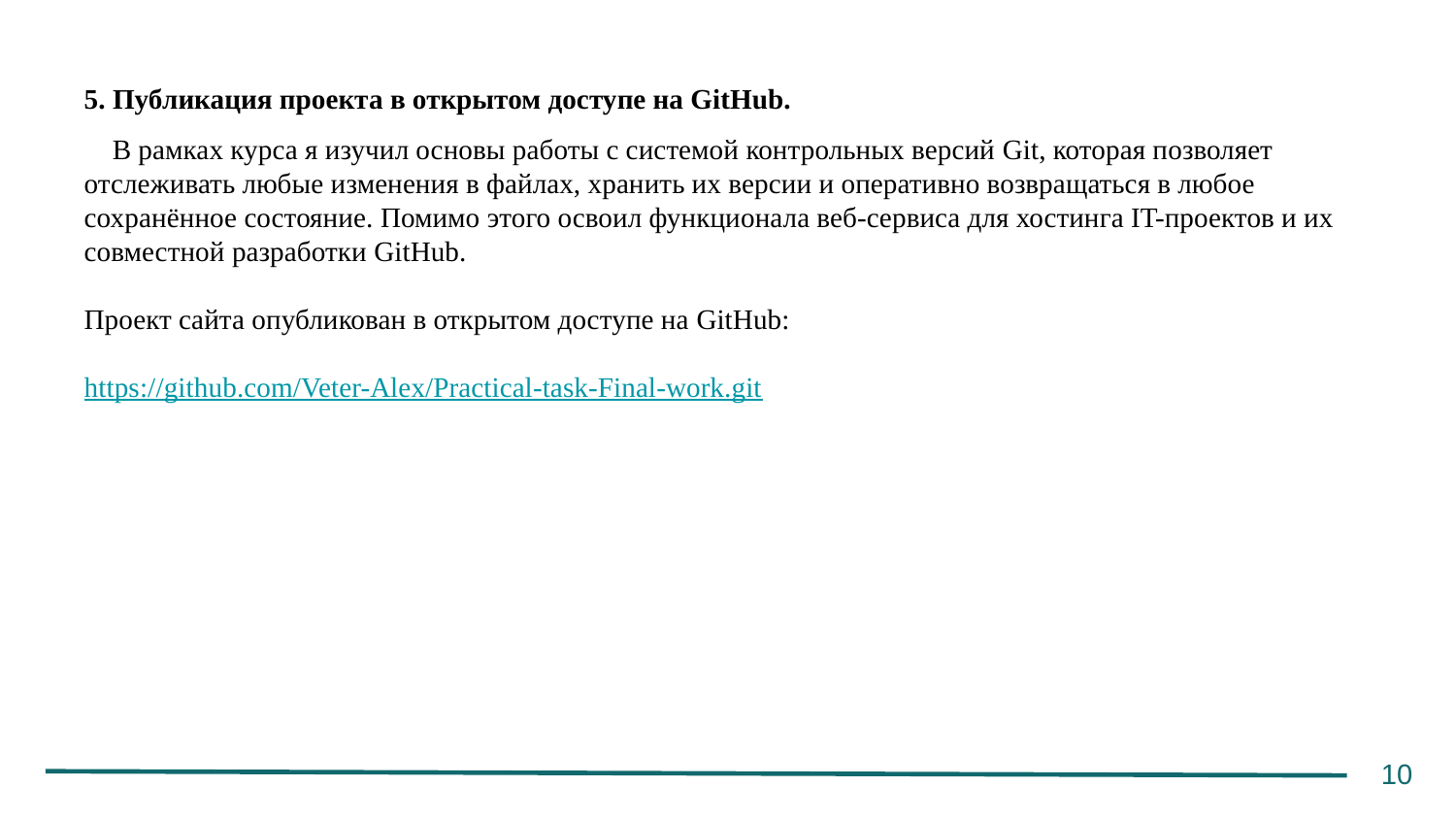

5. Публикация проекта в открытом доступе на GitHub.
    В рамках курса я изучил основы работы с системой контрольных версий Git, которая позволяет отслеживать любые изменения в файлах, хранить их версии и оперативно возвращаться в любое сохранённое состояние. Помимо этого освоил функционала веб-сервиса для хостинга IT-проектов и их совместной разработки GitHub.

Проект сайта опубликован в открытом доступе на GitHub:

https://github.com/Veter-Alex/Practical-task-Final-work.git
10